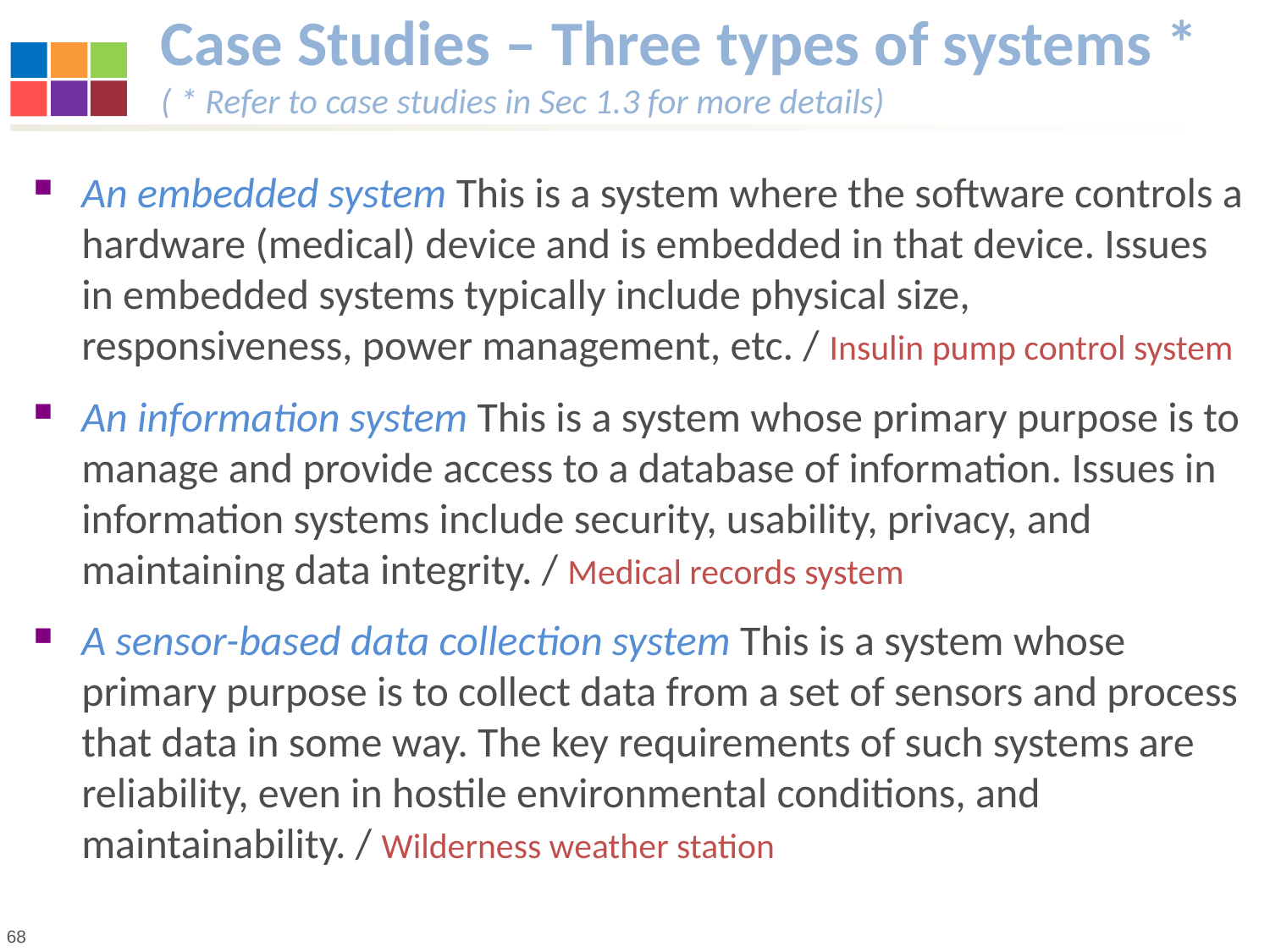

# Case Studies – Three types of systems * ( * Refer to case studies in Sec 1.3 for more details)
An embedded system This is a system where the software controls a hardware (medical) device and is embedded in that device. Issues in embedded systems typically include physical size, responsiveness, power management, etc. / Insulin pump control system
An information system This is a system whose primary purpose is to manage and provide access to a database of information. Issues in information systems include security, usability, privacy, and maintaining data integrity. / Medical records system
A sensor-based data collection system This is a system whose primary purpose is to collect data from a set of sensors and process that data in some way. The key requirements of such systems are reliability, even in hostile environmental conditions, and maintainability. / Wilderness weather station